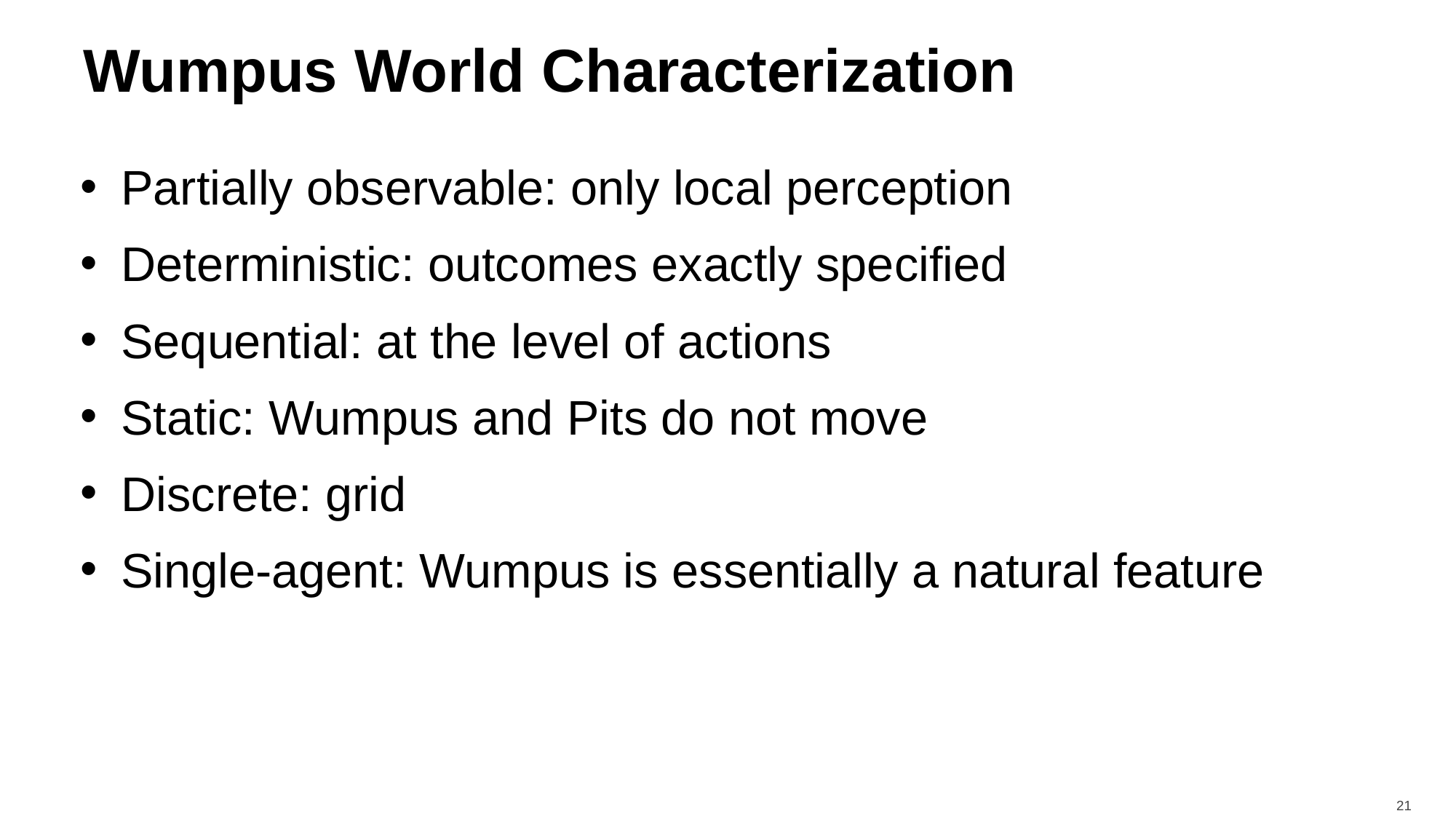

# Wumpus World Characterization
Partially observable: only local perception
Deterministic: outcomes exactly specified
Sequential: at the level of actions
Static: Wumpus and Pits do not move
Discrete: grid
Single-agent: Wumpus is essentially a natural feature
21